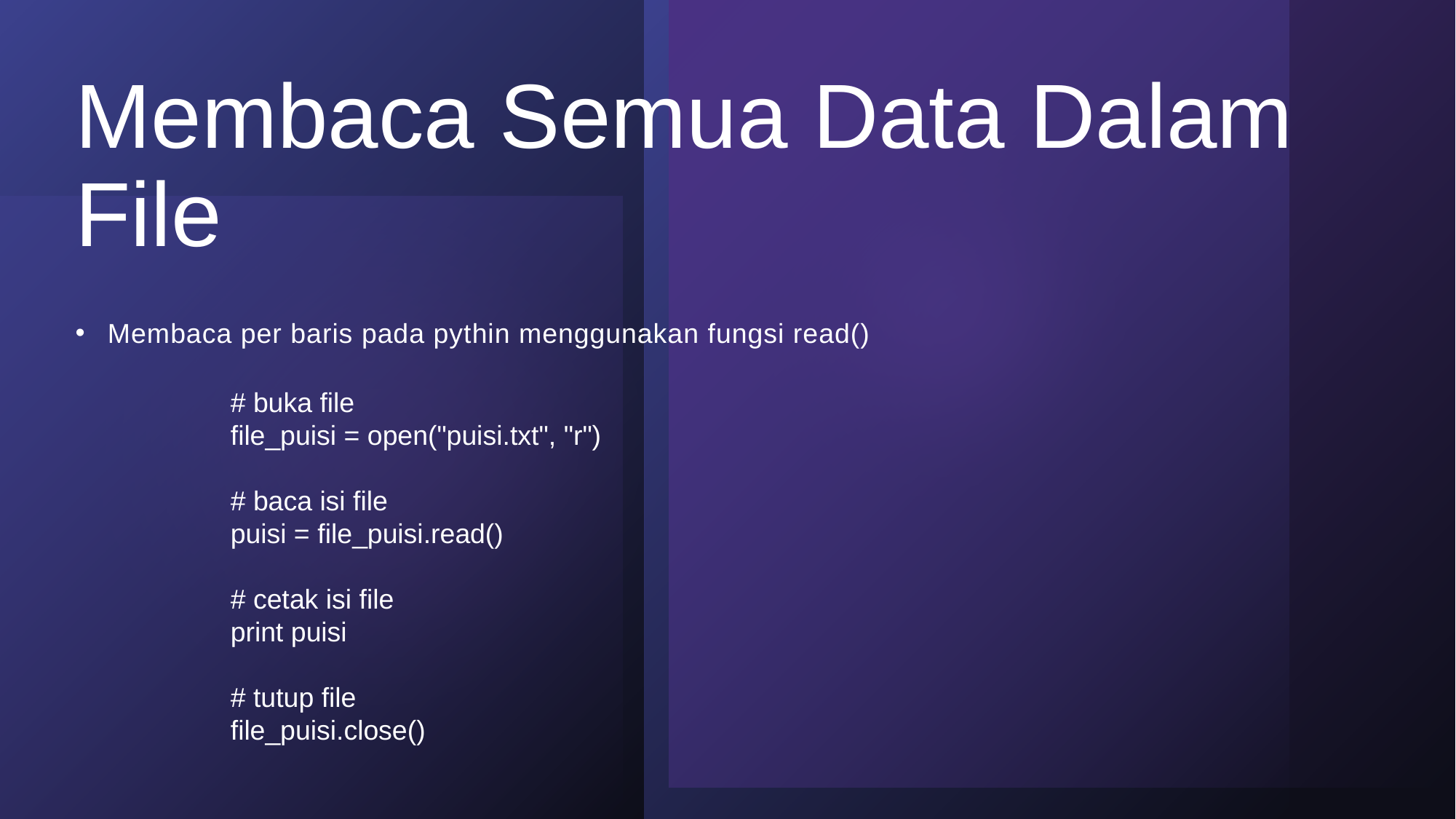

# Membaca Semua Data Dalam File
Membaca per baris pada pythin menggunakan fungsi read()

# buka file
file_puisi = open("puisi.txt", "r")

# baca isi file
puisi = file_puisi.read()

# cetak isi file
print puisi

# tutup file
file_puisi.close()